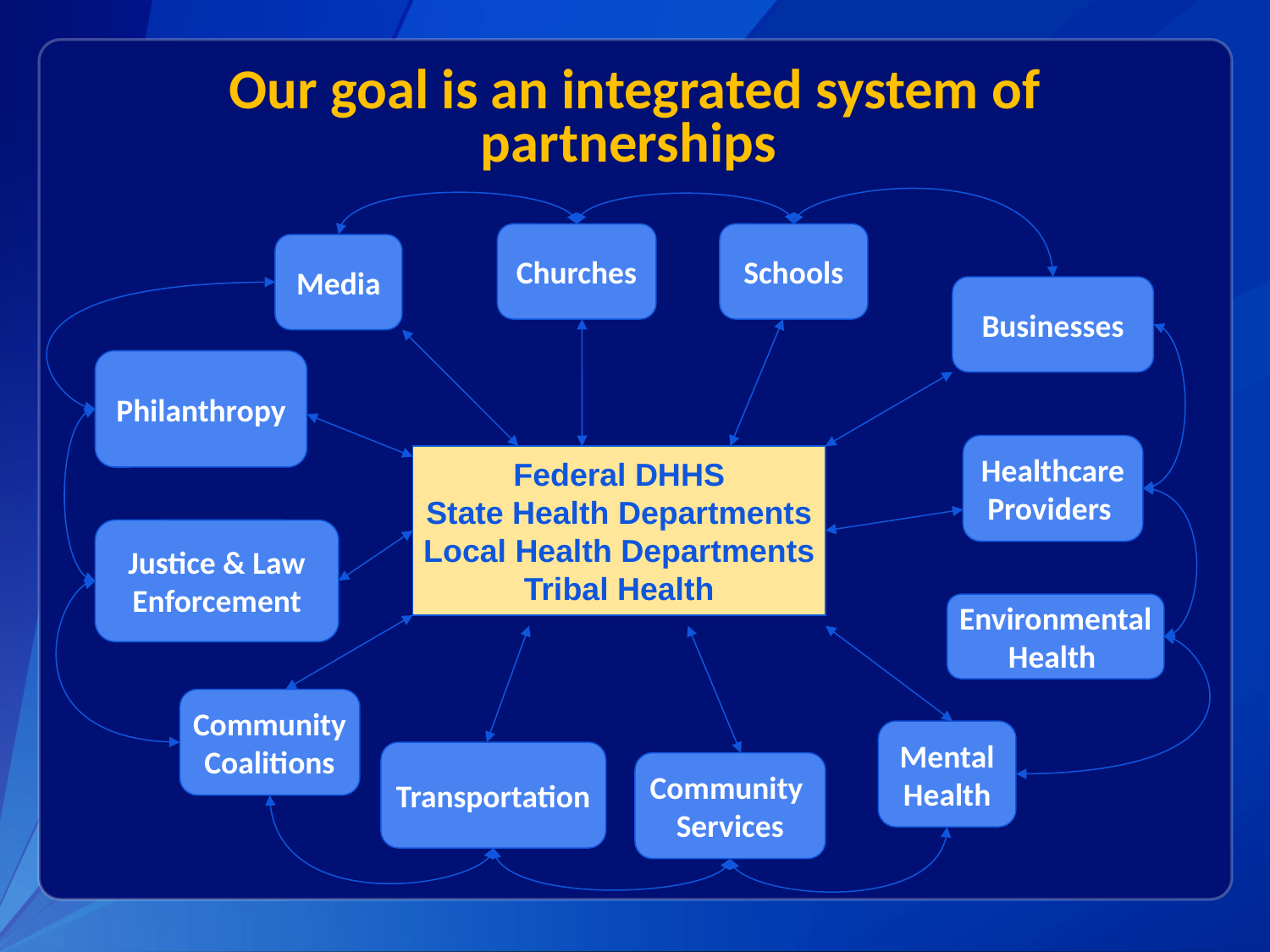

# Our goal is an integrated system of partnerships
Churches
Schools
Media
Businesses

Philanthropy

Healthcare
Providers
Federal DHHS
State Health Departments
Local Health Departments
Tribal Health

Justice & Law
Enforcement
Environmental
Health

Community
Coalitions
Mental
Health
Transportation
Community
Services